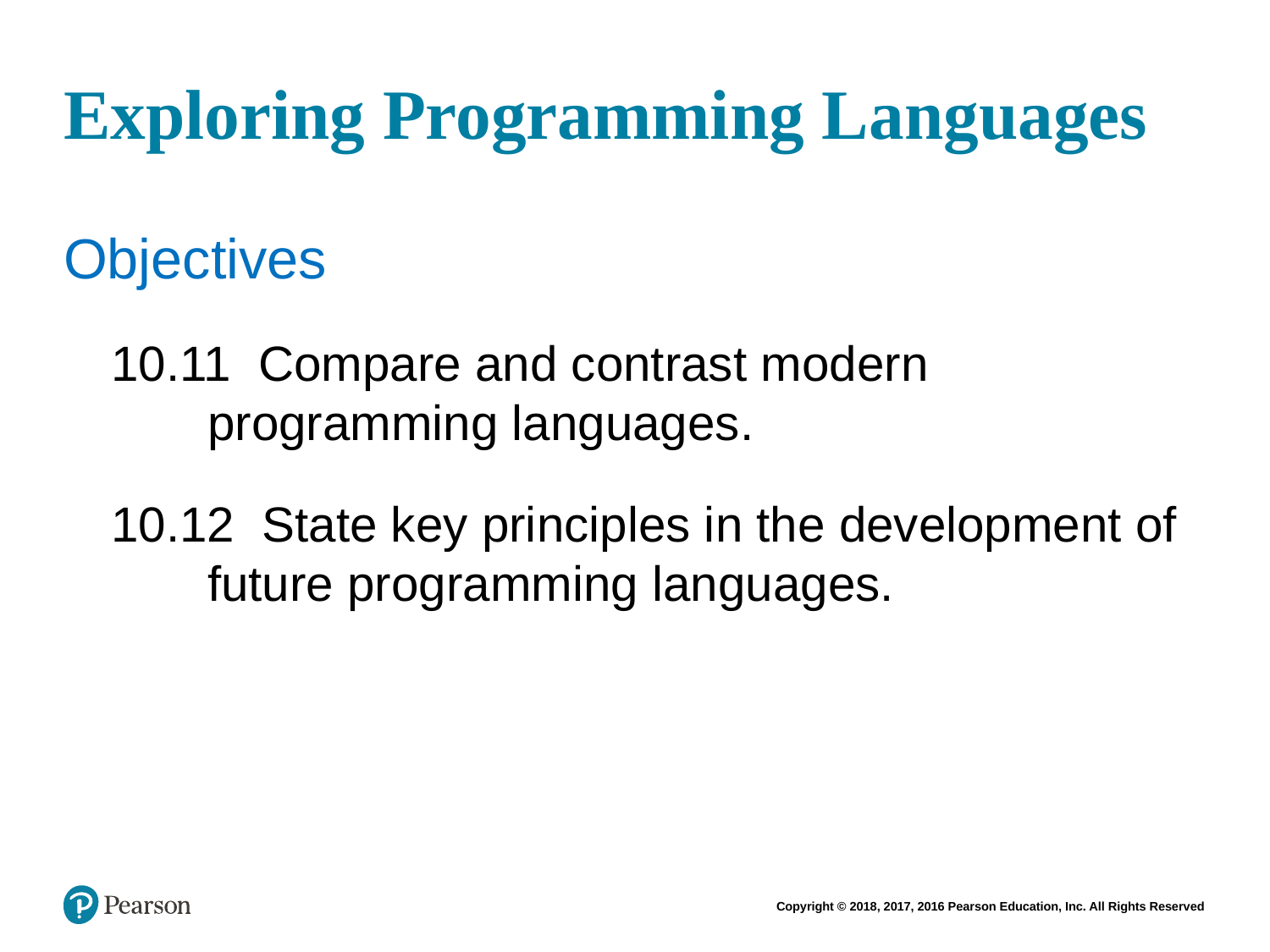

# Exploring Programming Languages
Objectives
10.11  Compare and contrast modern programming languages.
10.12  State key principles in the development of future programming languages.